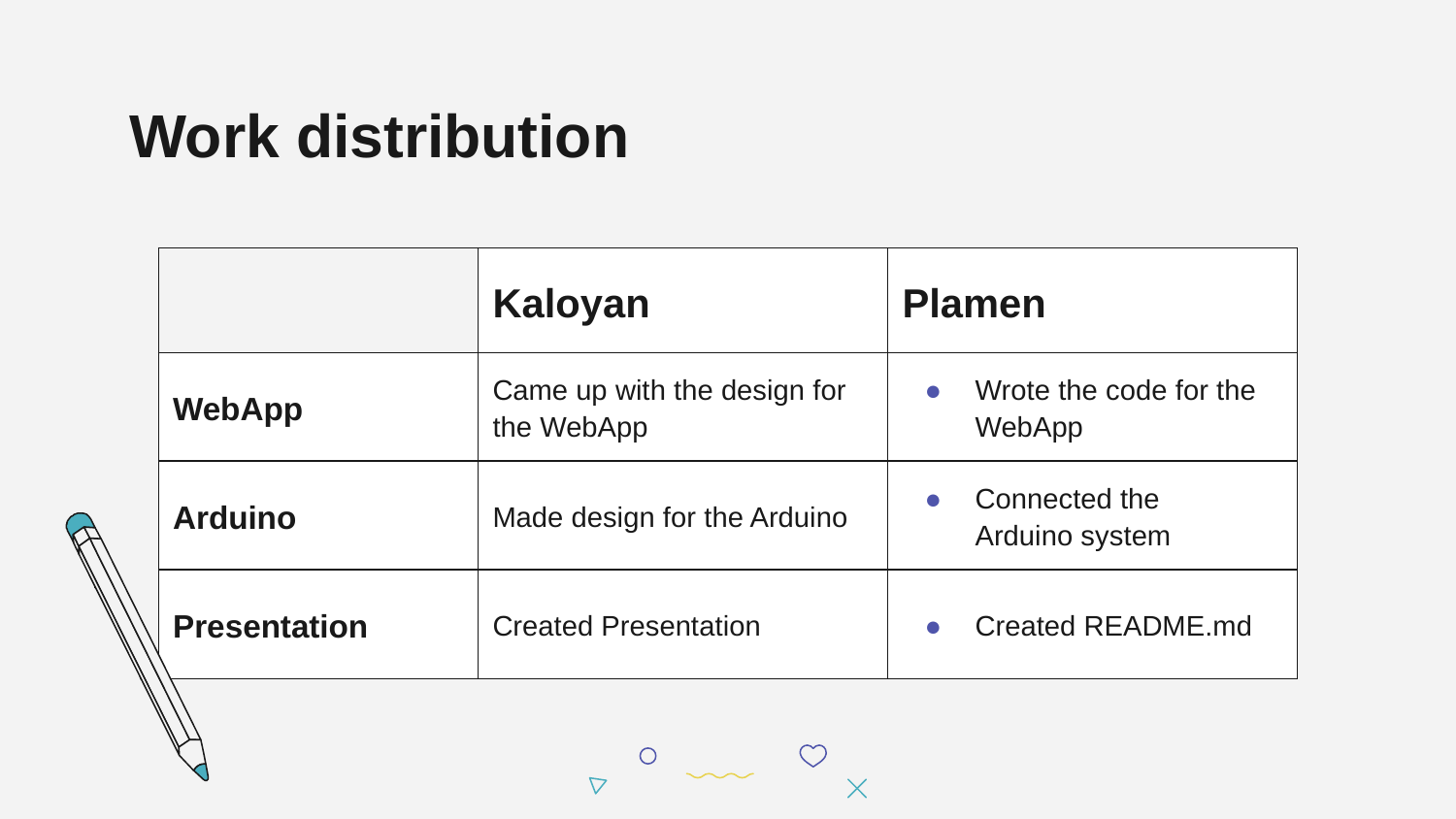

# Work distribution
|  | Kaloyan | Plamen |
| --- | --- | --- |
| WebApp | Came up with the design for the WebApp | Wrote the code for the WebApp |
| Arduino | Made design for the Arduino | Connected the Arduino system |
| Presentation | Created Presentation | Created README.md |